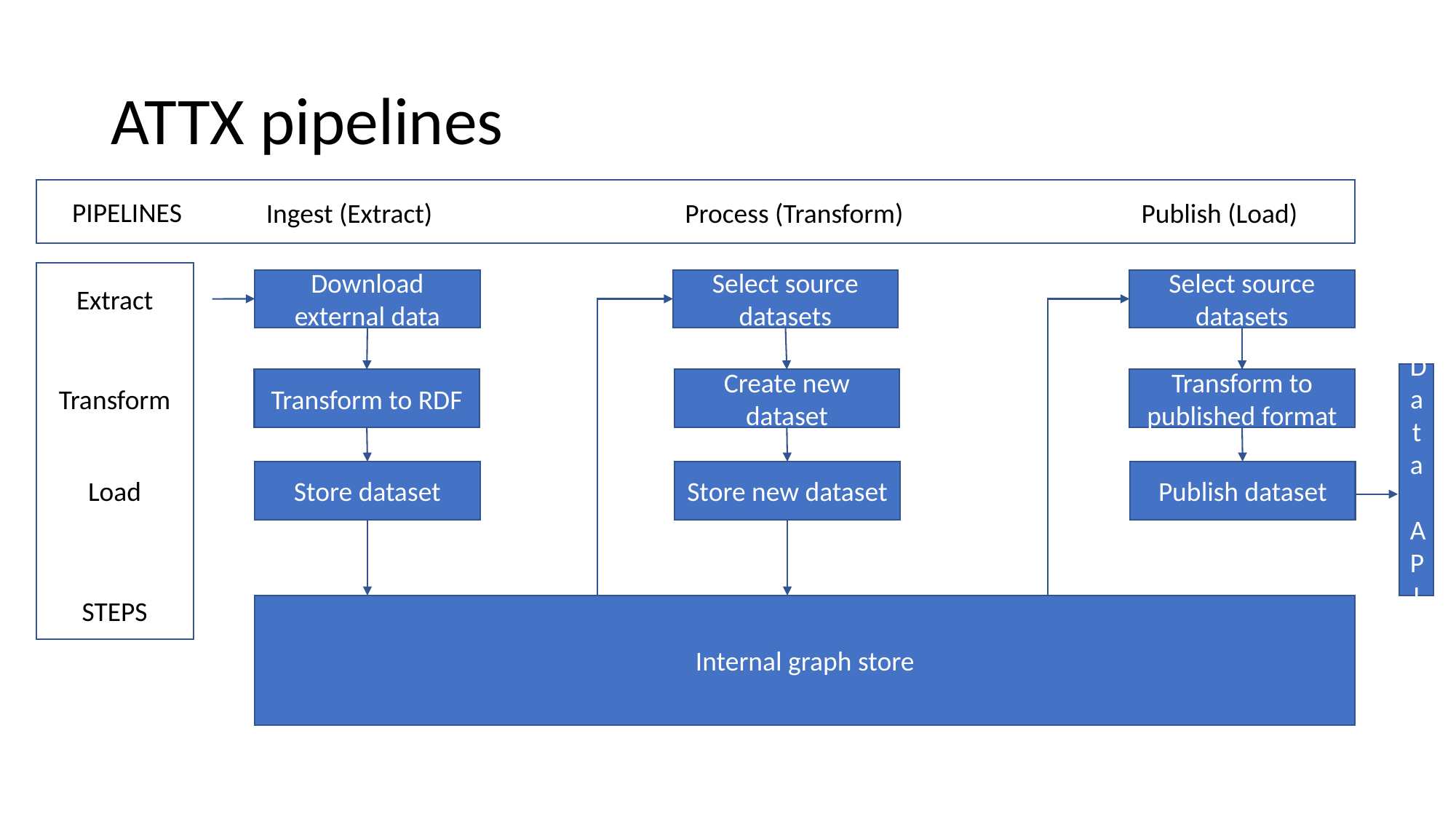

# ATTX pipelines

PIPELINES
Ingest (Extract)
Process (Transform)
Publish (Load)

Download external data
Select source datasets
Select source datasets
Extract
Data API
Transform to RDF
Create new dataset
Transform to published format
Transform
Store dataset
Store new dataset
Publish dataset
Load
STEPS
Internal graph store